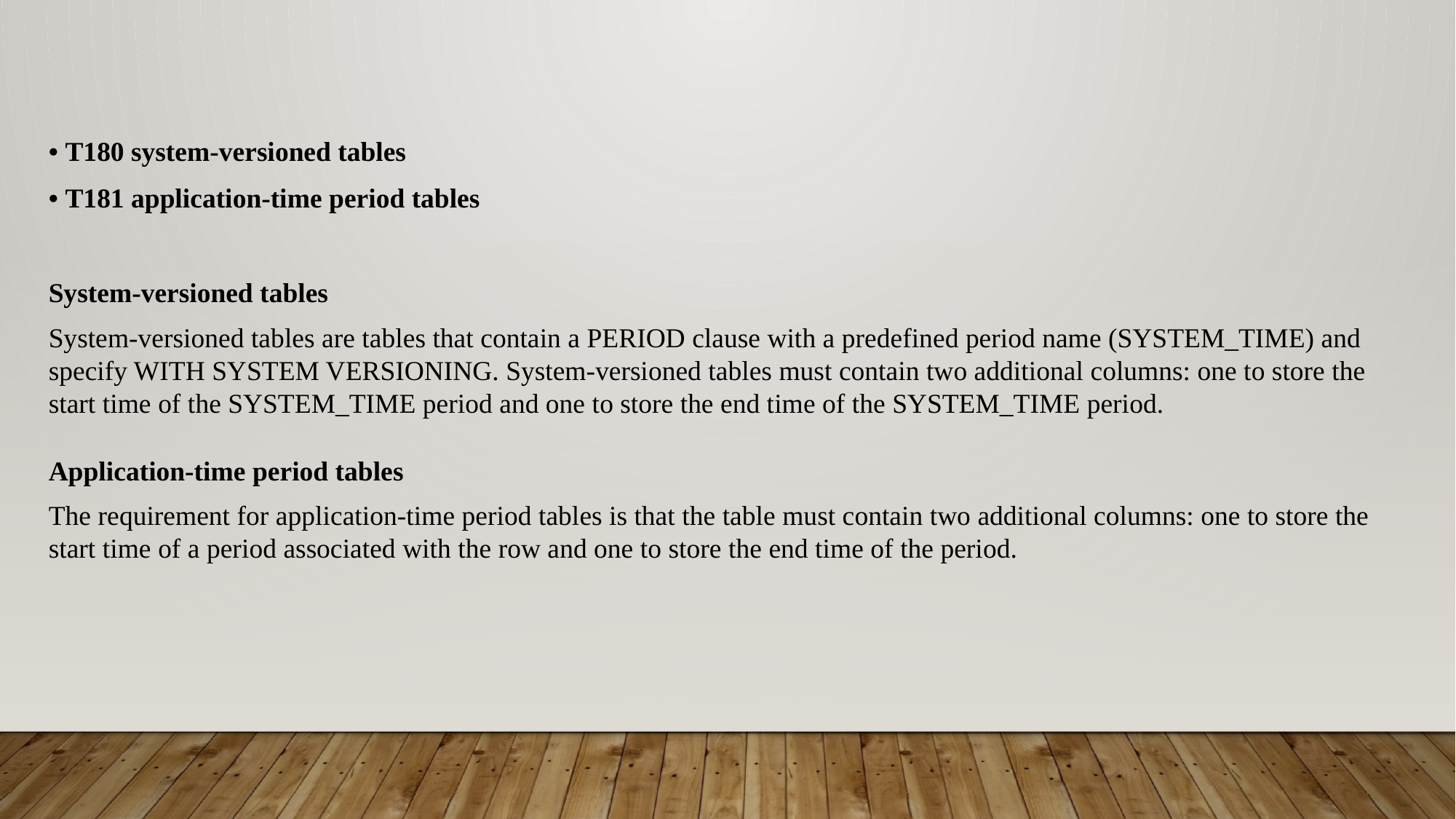

• T180 system-versioned tables
• T181 application-time period tables

System-versioned tables
System-versioned tables are tables that contain a PERIOD clause with a predefined period name (SYSTEM_TIME) and specify WITH SYSTEM VERSIONING. System-versioned tables must contain two additional columns: one to store the start time of the SYSTEM_TIME period and one to store the end time of the SYSTEM_TIME period.

Application-time period tables
The requirement for application-time period tables is that the table must contain two additional columns: one to store the start time of a period associated with the row and one to store the end time of the period.